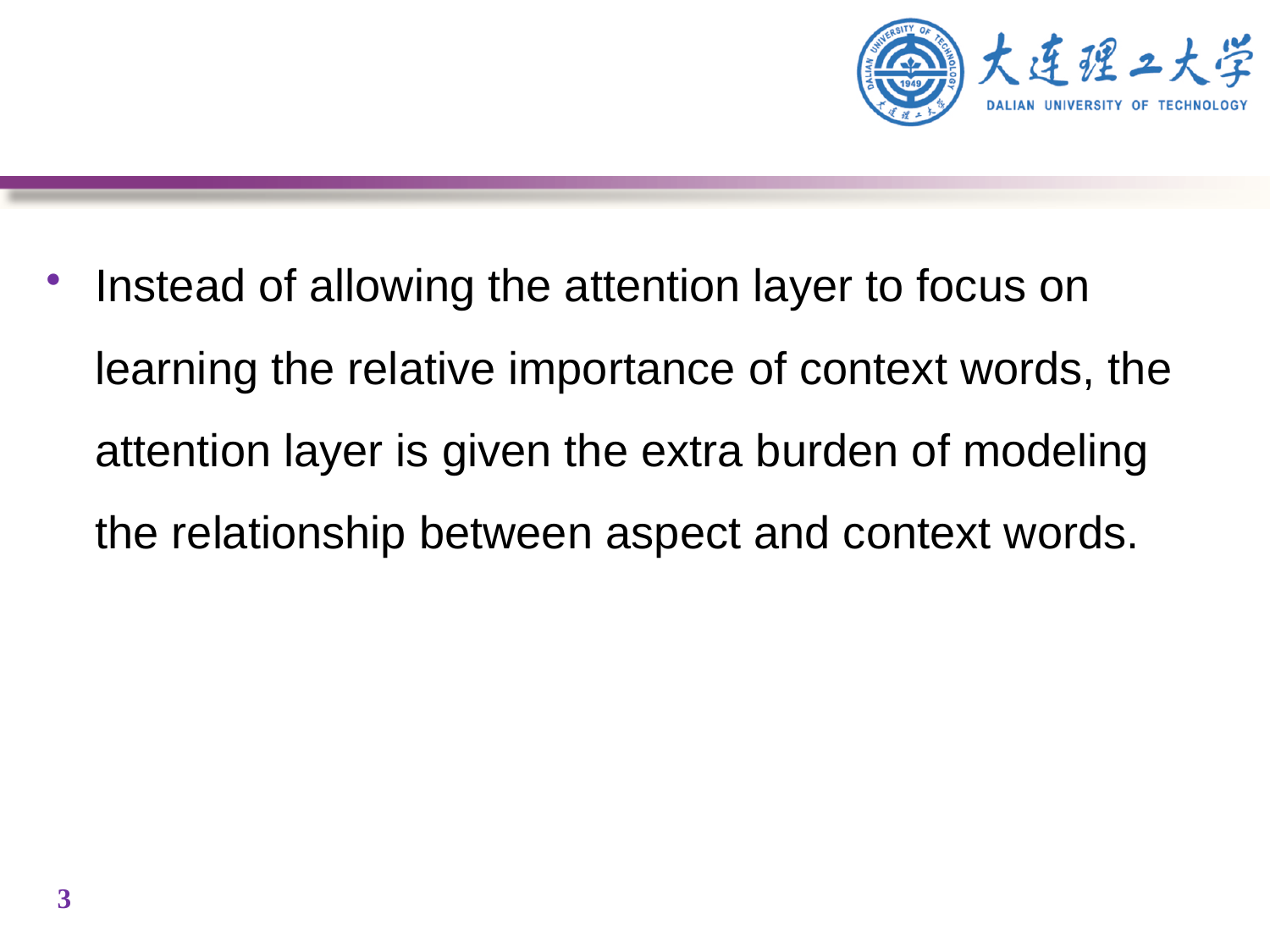

#
Instead of allowing the attention layer to focus on learning the relative importance of context words, the attention layer is given the extra burden of modeling the relationship between aspect and context words.